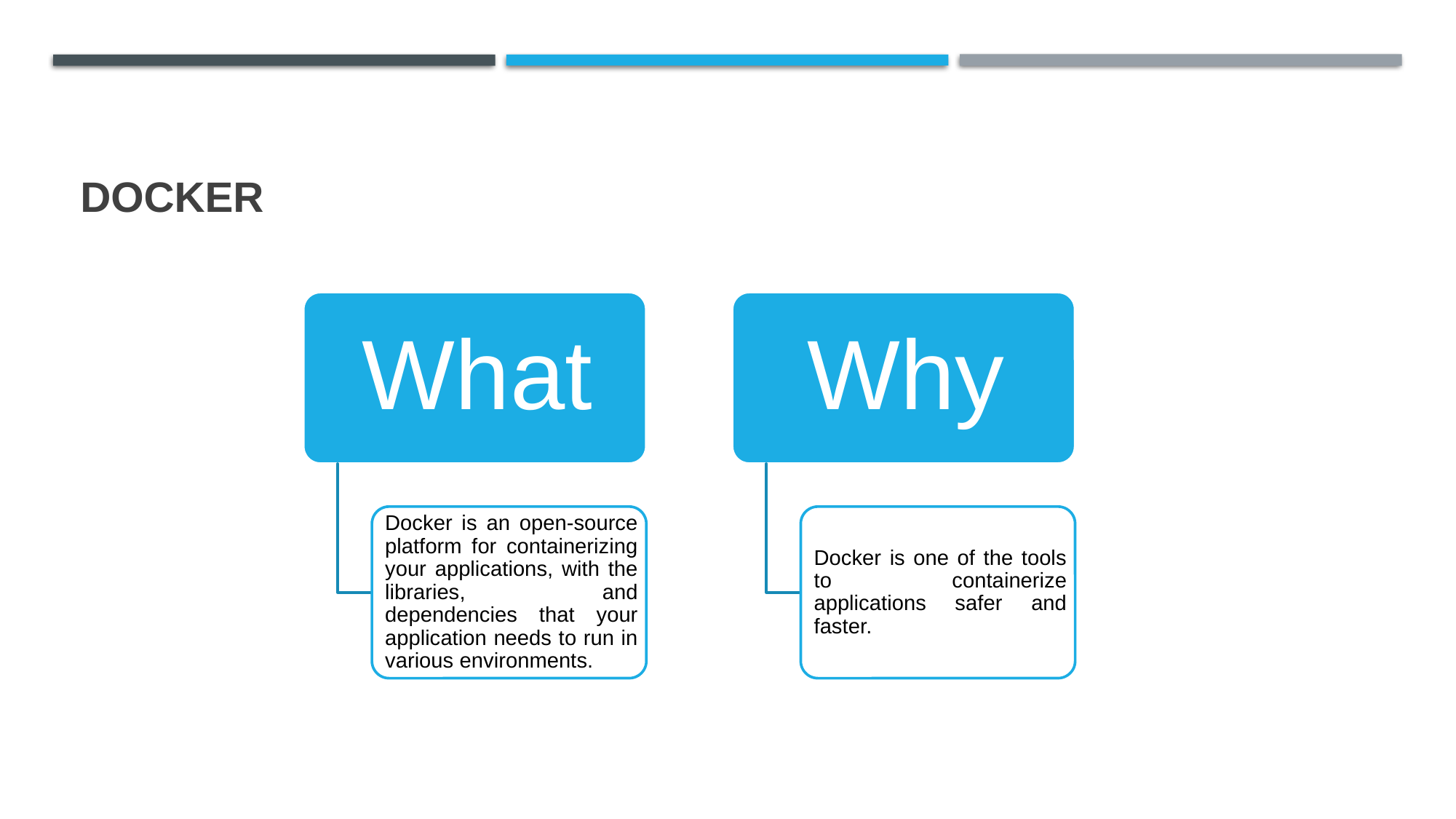

# Docker
What
Docker is an open-source platform for containerizing your applications, with the libraries, and dependencies that your application needs to run in various environments.
Why
Docker is one of the tools to containerize applications safer and faster.